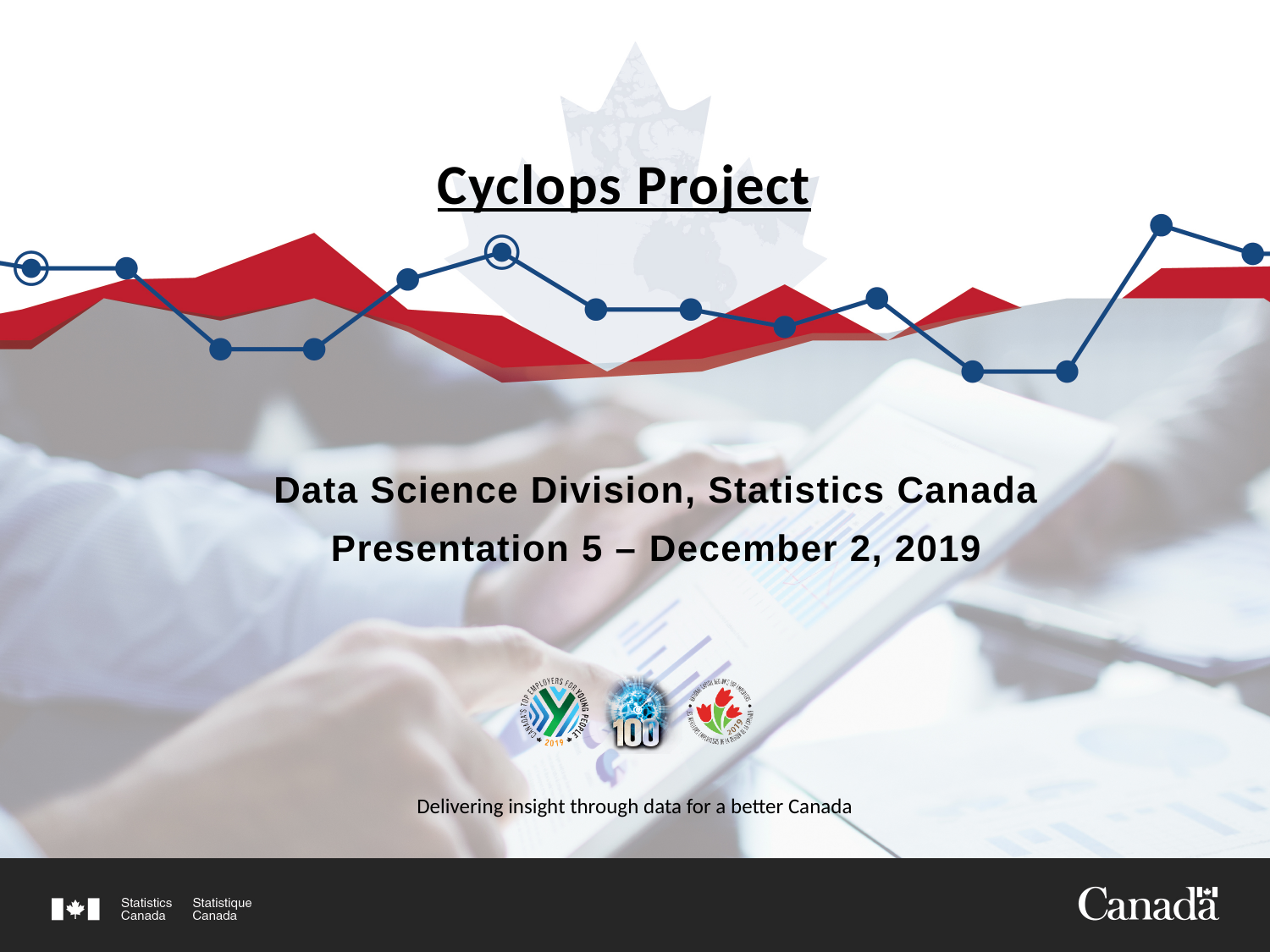

# Cyclops Project
Data Science Division, Statistics Canada
Presentation 5 – December 2, 2019